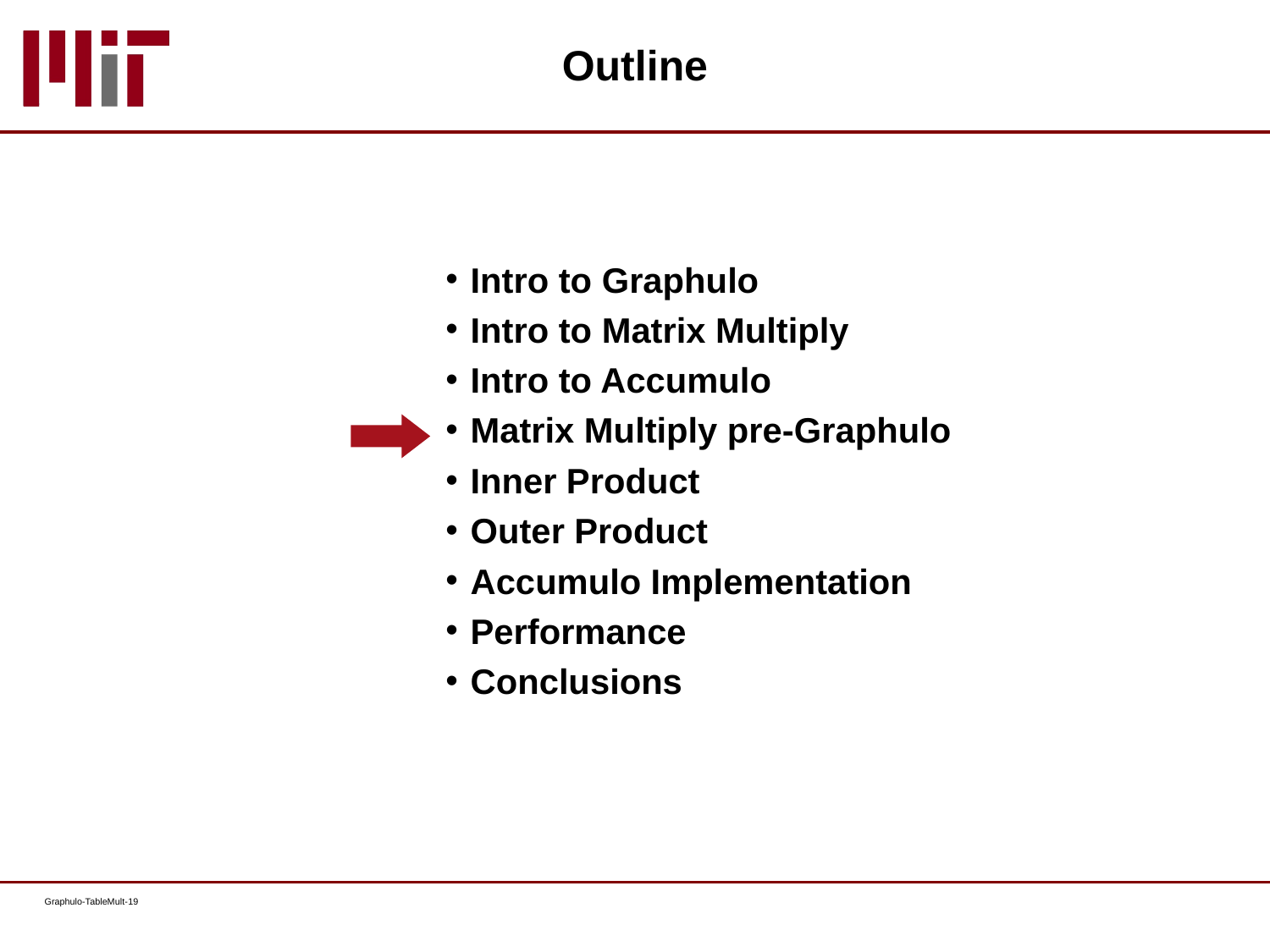

# Outline

Intro to Graphulo
Intro to Matrix Multiply
Intro to Accumulo
Matrix Multiply pre-Graphulo
Inner Product
Outer Product
Accumulo Implementation
Performance
Conclusions